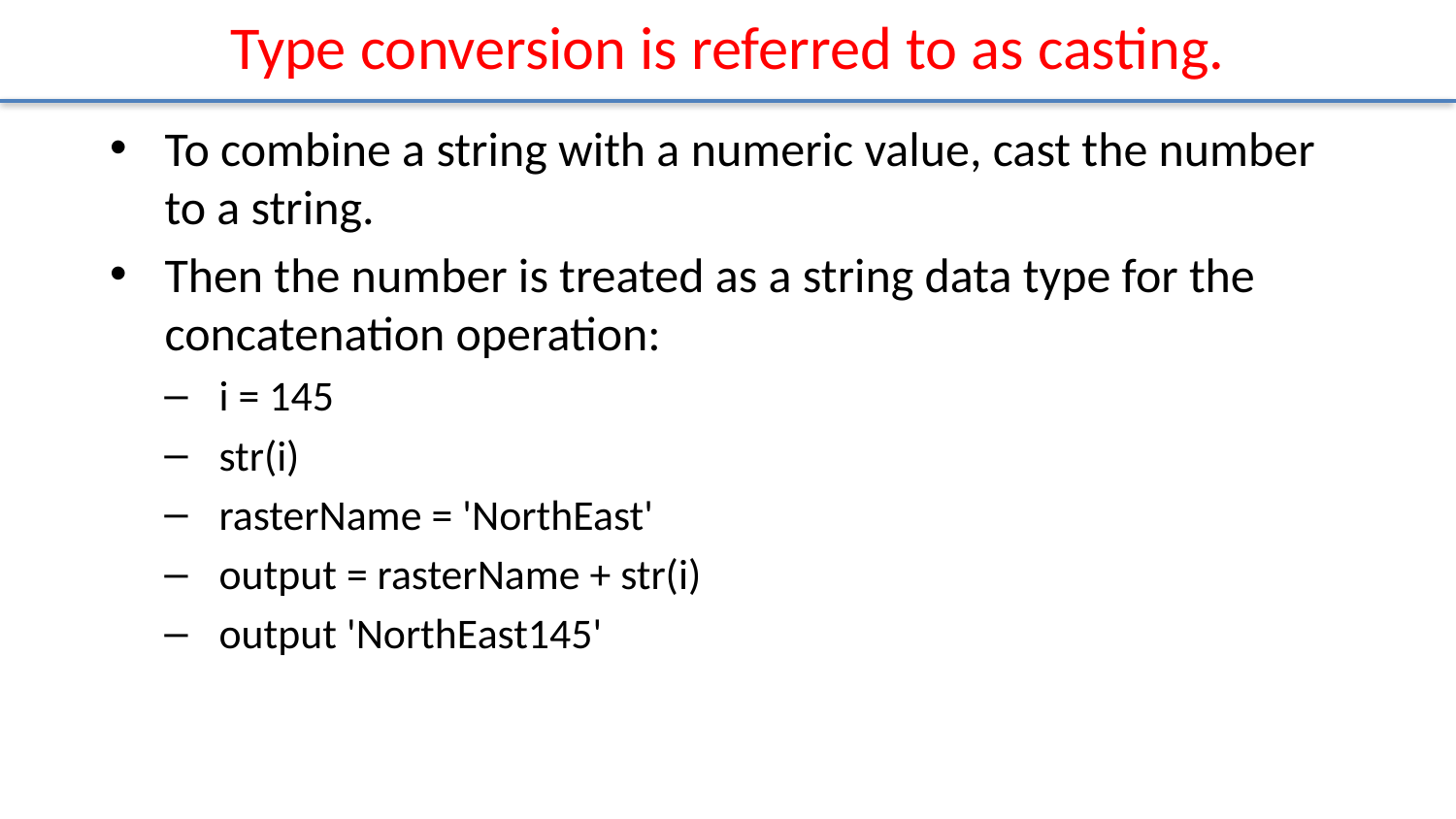

# Type conversion is referred to as casting.
To combine a string with a numeric value, cast the number to a string.
Then the number is treated as a string data type for the concatenation operation:
i = 145
str(i)
rasterName = 'NorthEast'
output = rasterName + str(i)
output 'NorthEast145'